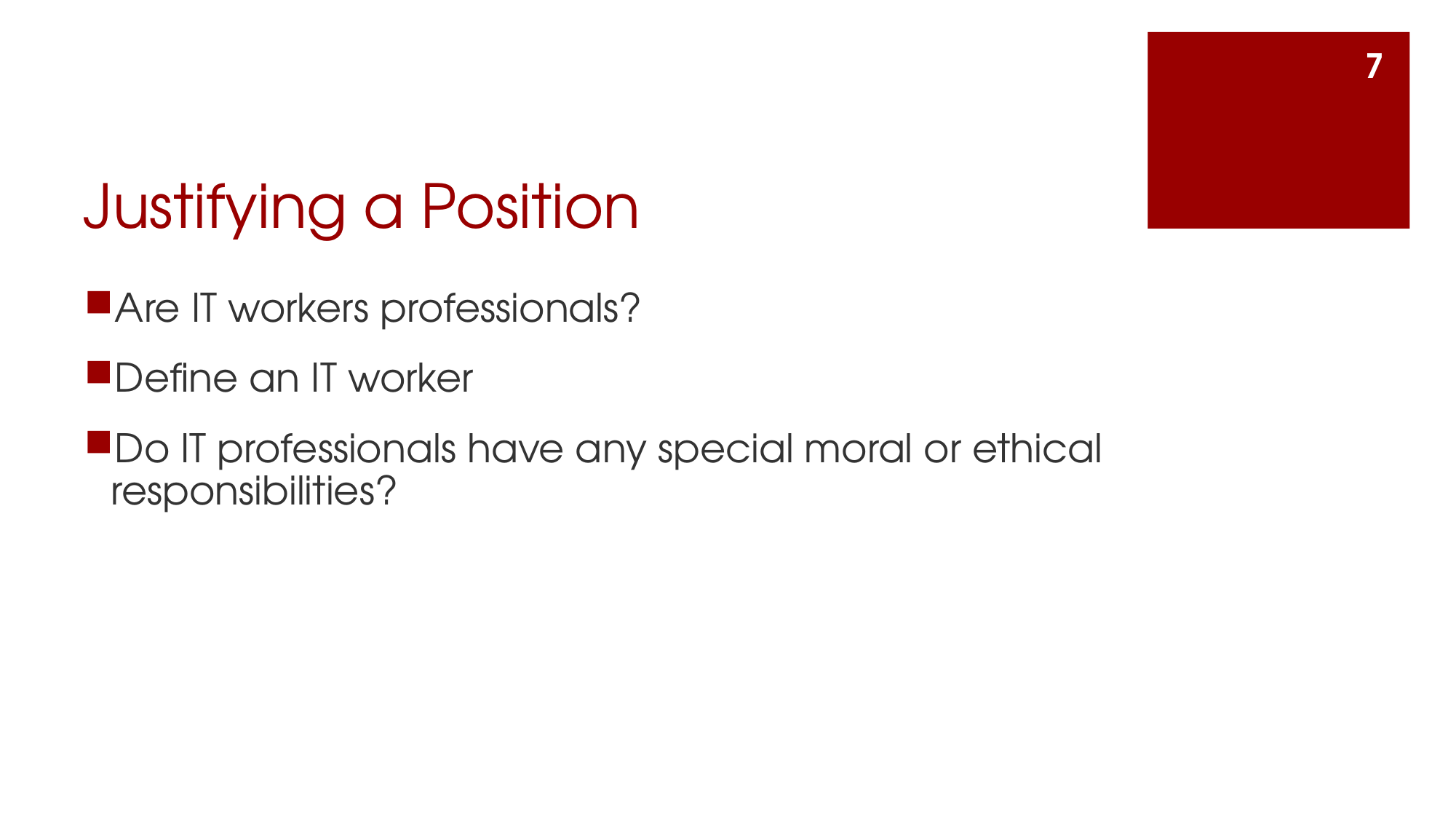

7
# Justifying a Position
Are IT workers professionals?
Define an IT worker
Do IT professionals have any special moral or ethical responsibilities?